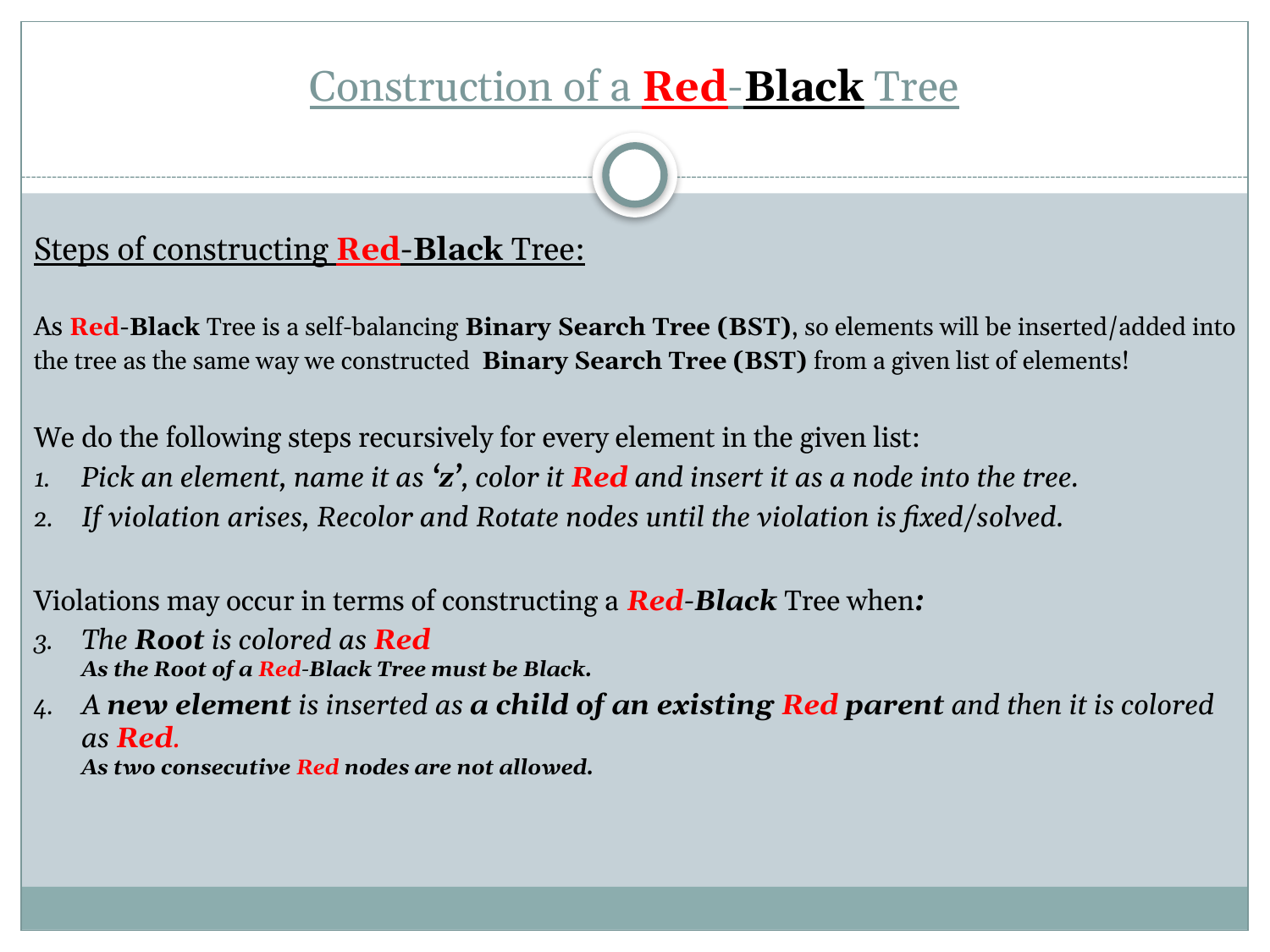

# Construction of a Red-Black Tree
Steps of constructing Red-Black Tree:

As Red-Black Tree is a self-balancing Binary Search Tree (BST), so elements will be inserted/added into the tree as the same way we constructed  Binary Search Tree (BST) from a given list of elements!

We do the following steps recursively for every element in the given list:
Pick an element, name it as ‘z’, color it Red and insert it as a node into the tree.
If violation arises, Recolor and Rotate nodes until the violation is fixed/solved.

Violations may occur in terms of constructing a Red-Black Tree when:
The Root is colored as Red
As the Root of a Red-Black Tree must be Black.
A new element is inserted as a child of an existing Red parent and then it is colored as Red.
As two consecutive Red nodes are not allowed.